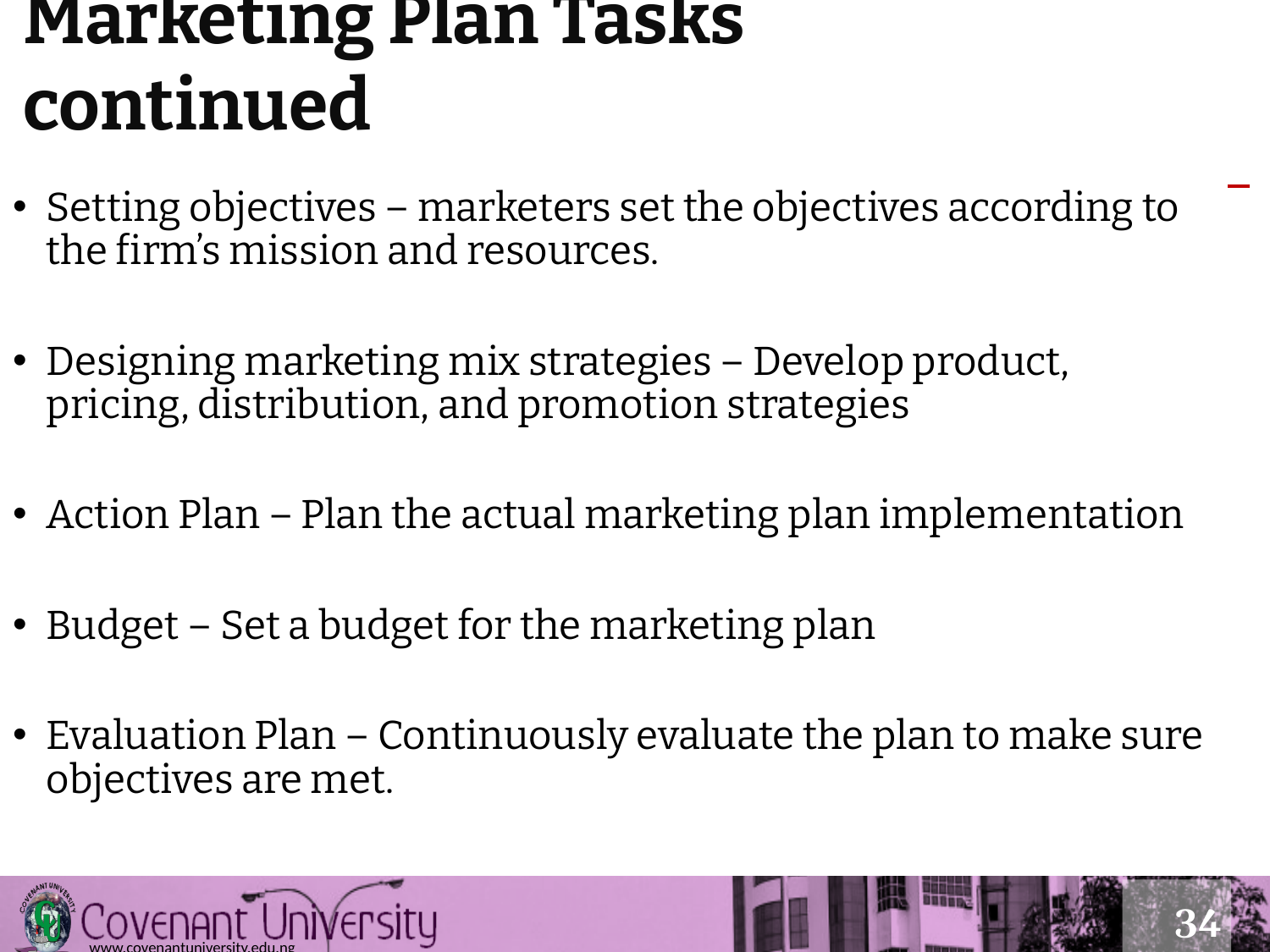

# Marketing Plan Tasks continued
Setting objectives – marketers set the objectives according to the firm’s mission and resources.

Designing marketing mix strategies – Develop product, pricing, distribution, and promotion strategies

Action Plan – Plan the actual marketing plan implementation

Budget – Set a budget for the marketing plan

Evaluation Plan – Continuously evaluate the plan to make sure objectives are met.